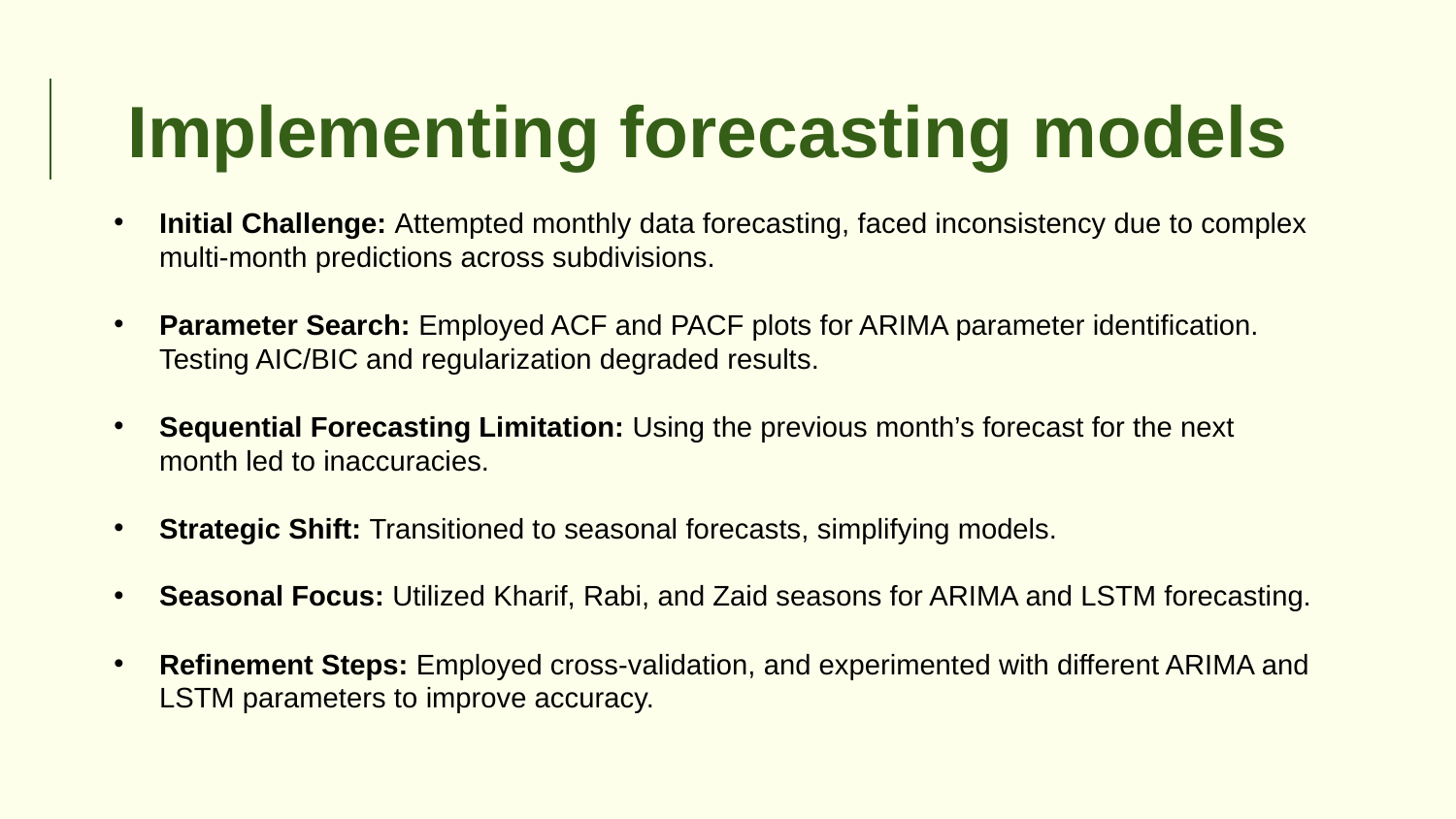

# Implementing forecasting models
Initial Challenge: Attempted monthly data forecasting, faced inconsistency due to complex multi-month predictions across subdivisions.

Parameter Search: Employed ACF and PACF plots for ARIMA parameter identification. Testing AIC/BIC and regularization degraded results.

Sequential Forecasting Limitation: Using the previous month’s forecast for the next month led to inaccuracies.

Strategic Shift: Transitioned to seasonal forecasts, simplifying models.

Seasonal Focus: Utilized Kharif, Rabi, and Zaid seasons for ARIMA and LSTM forecasting.

Refinement Steps: Employed cross-validation, and experimented with different ARIMA and LSTM parameters to improve accuracy.